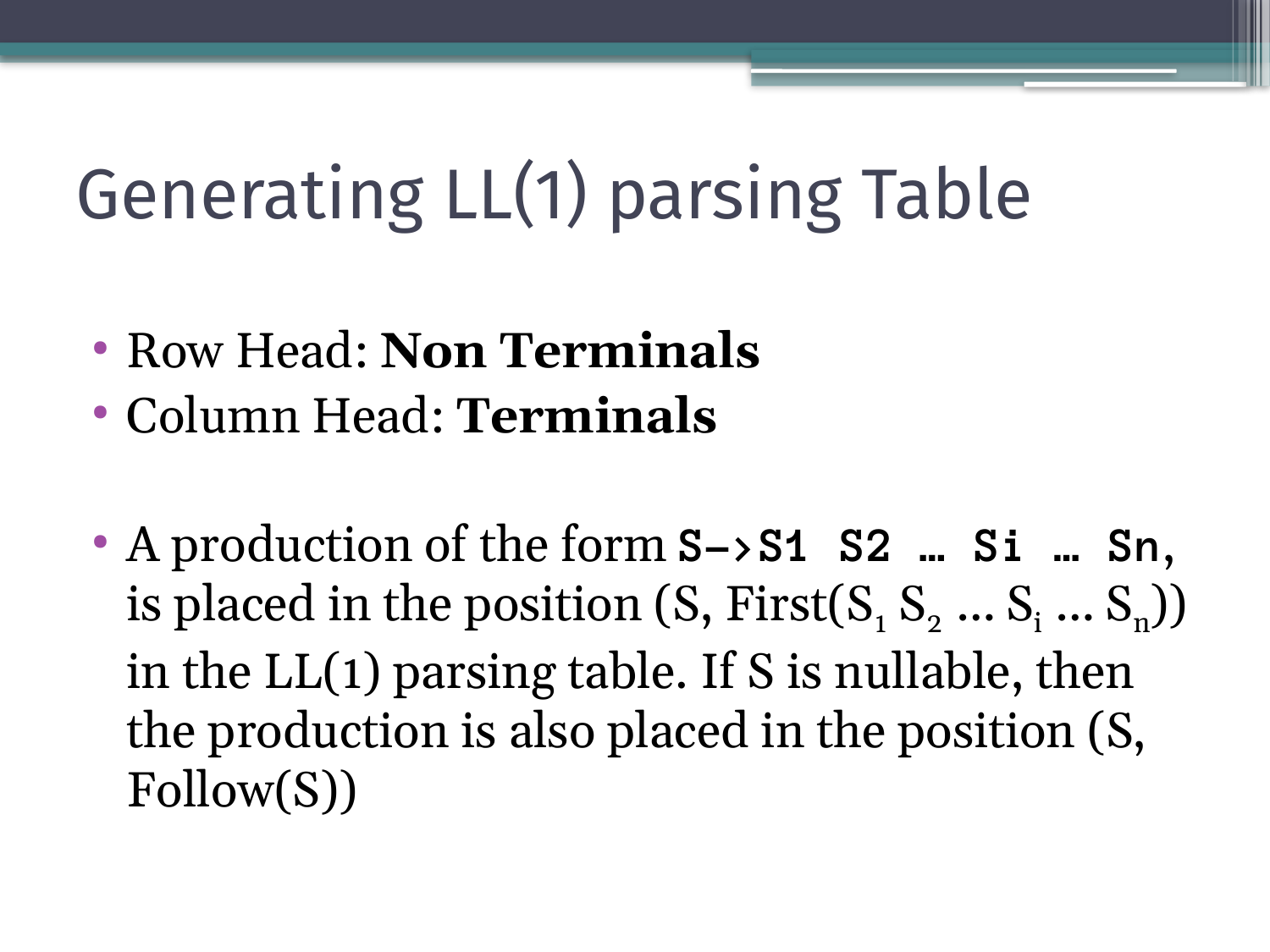

# Generating LL(1) parsing Table
Row Head: Non Terminals
Column Head: Terminals

A production of the form S->S1 S2 … Si … Sn, is placed in the position (S, First(S1 S2 … Si … Sn)) in the LL(1) parsing table. If S is nullable, then the production is also placed in the position (S, Follow(S))